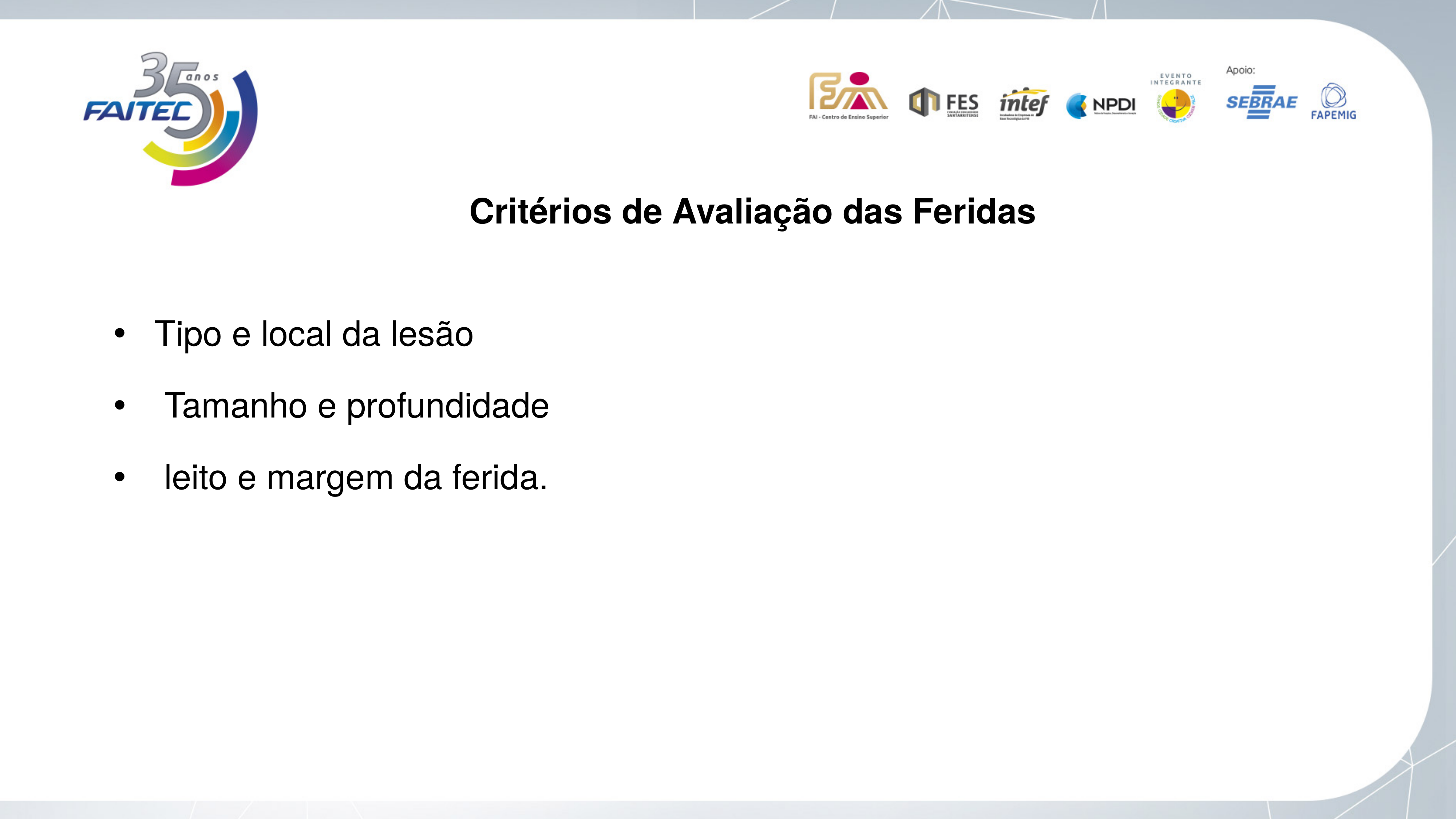

Critérios de Avaliação das Feridas
Tipo e local da lesão
 Tamanho e profundidade
 leito e margem da ferida.